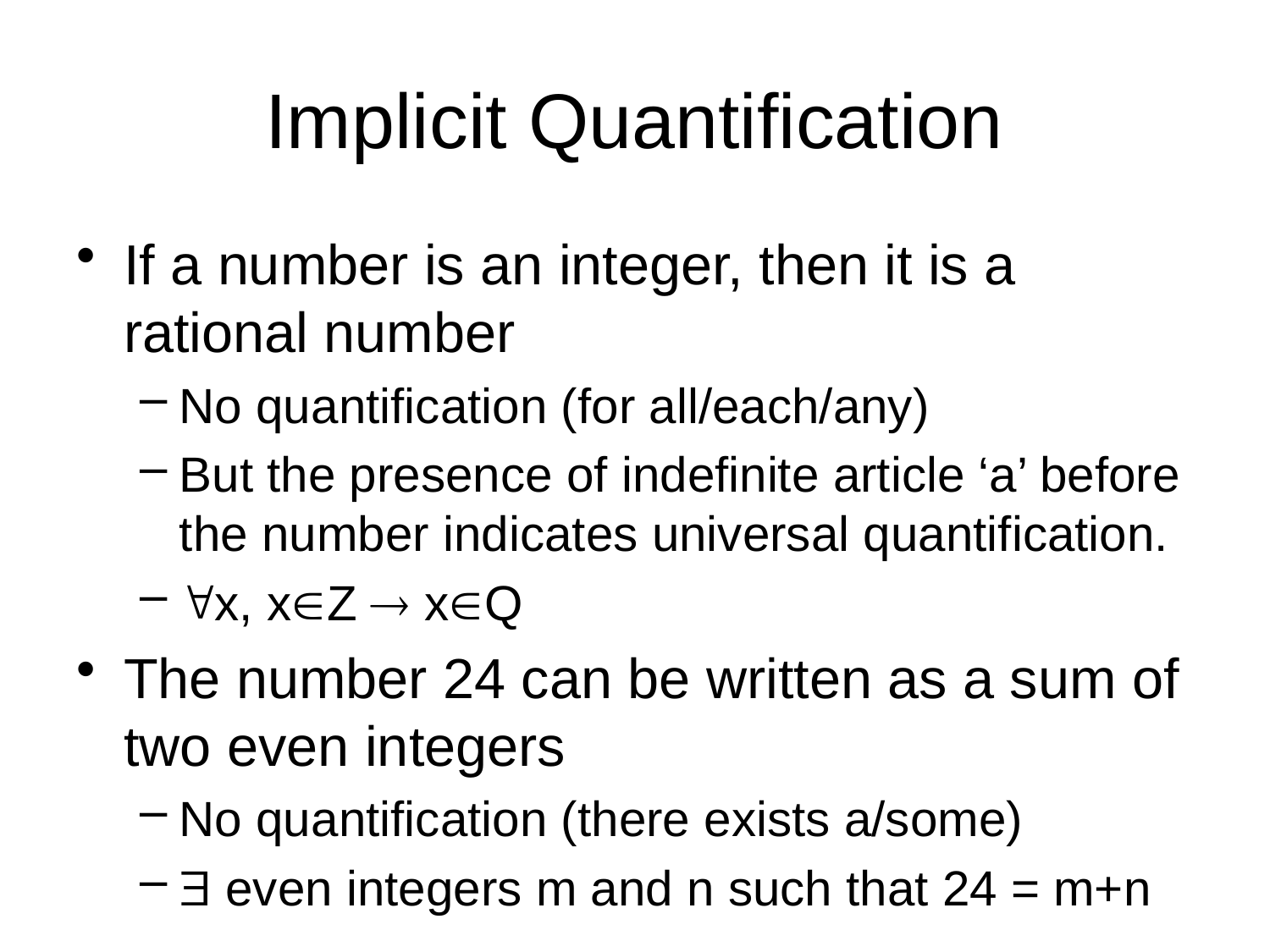

# Implicit Quantification
If a number is an integer, then it is a rational number
No quantification (for all/each/any)
But the presence of indefinite article ‘a’ before the number indicates universal quantification.
∀x, x∈Z → x∈Q
The number 24 can be written as a sum of two even integers
No quantification (there exists a/some)
∃ even integers m and n such that 24 = m+n